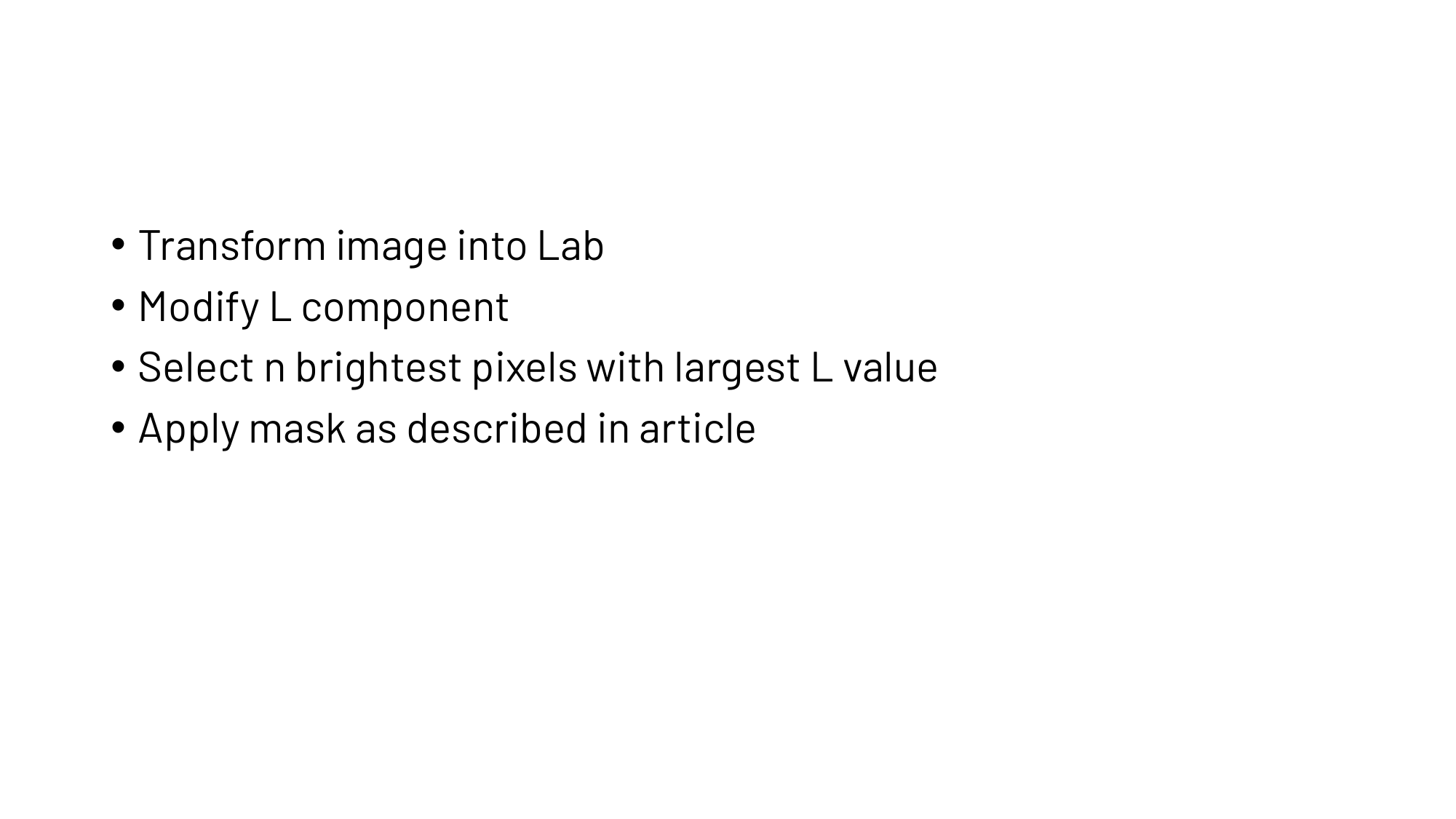

#
Transform image into Lab
Modify L component
Select n brightest pixels with largest L value
Apply mask as described in article